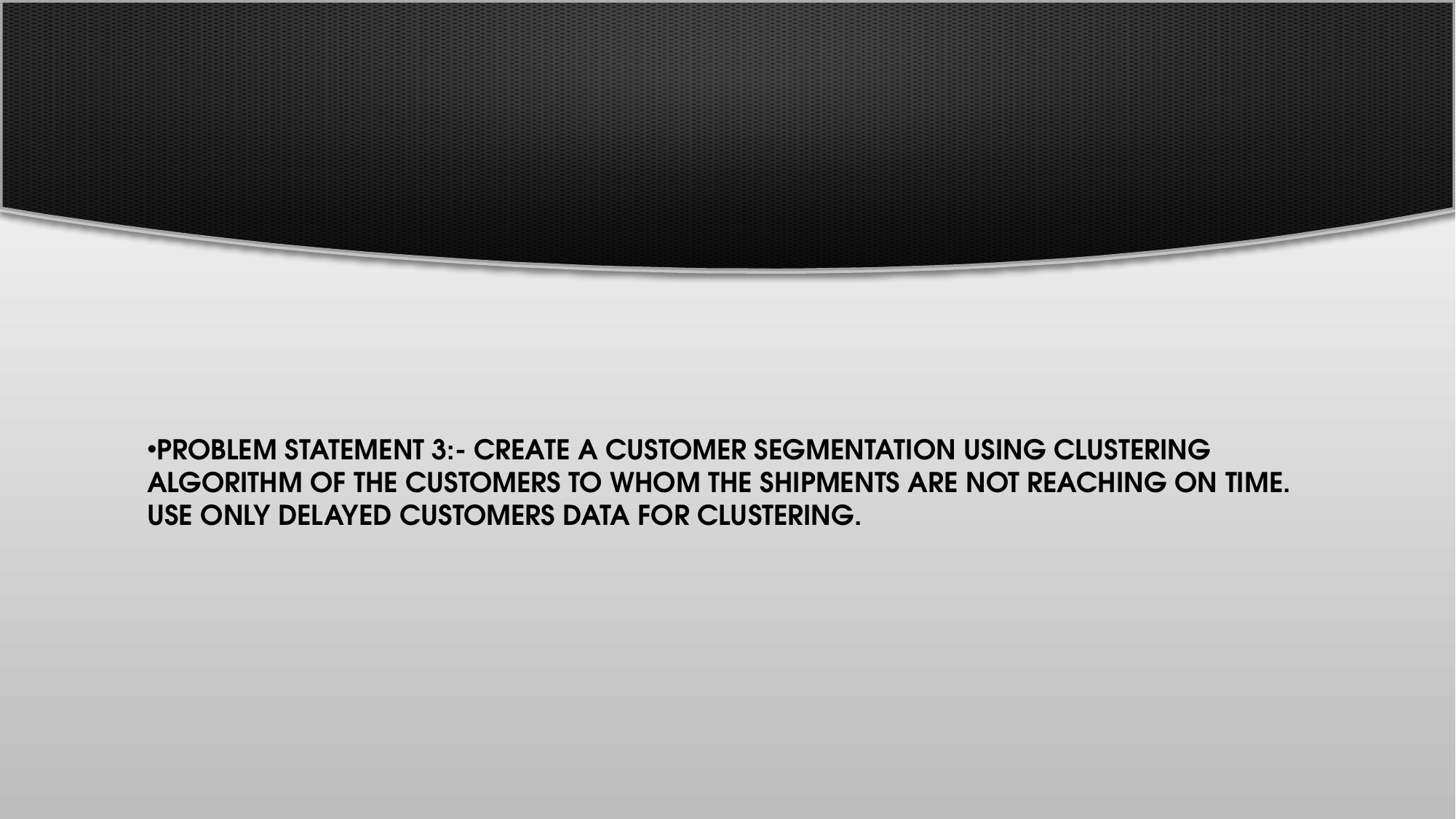

Problem Statement 3:- Create a customer segmentation using clustering algorithm of the customers to whom the shipments are not reaching on time. Use only delayed customers data for clustering.